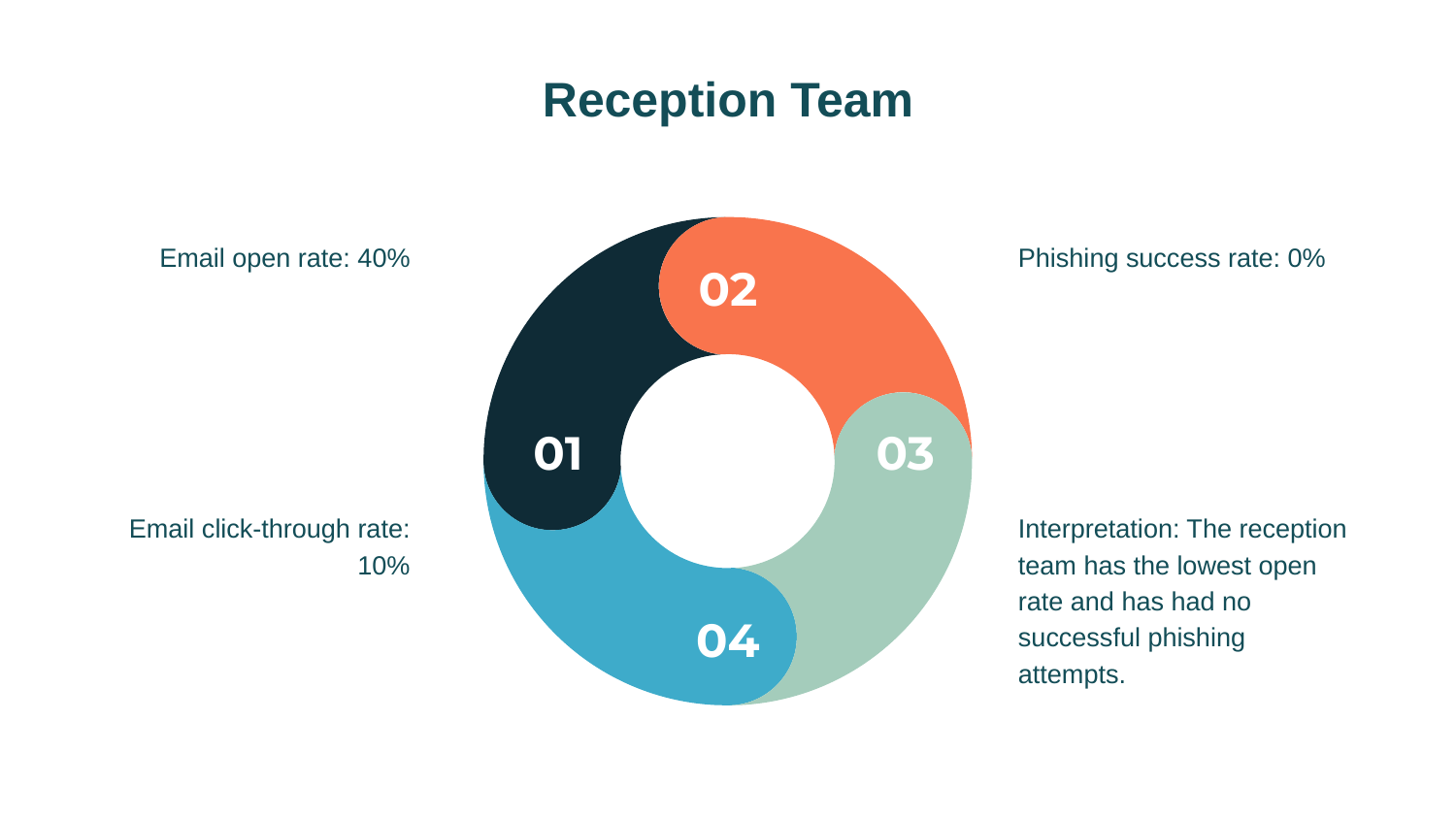

# Reception Team
Email open rate: 40%
Phishing success rate: 0%
Email click-through rate: 10%
Interpretation: The reception team has the lowest open rate and has had no successful phishing attempts.